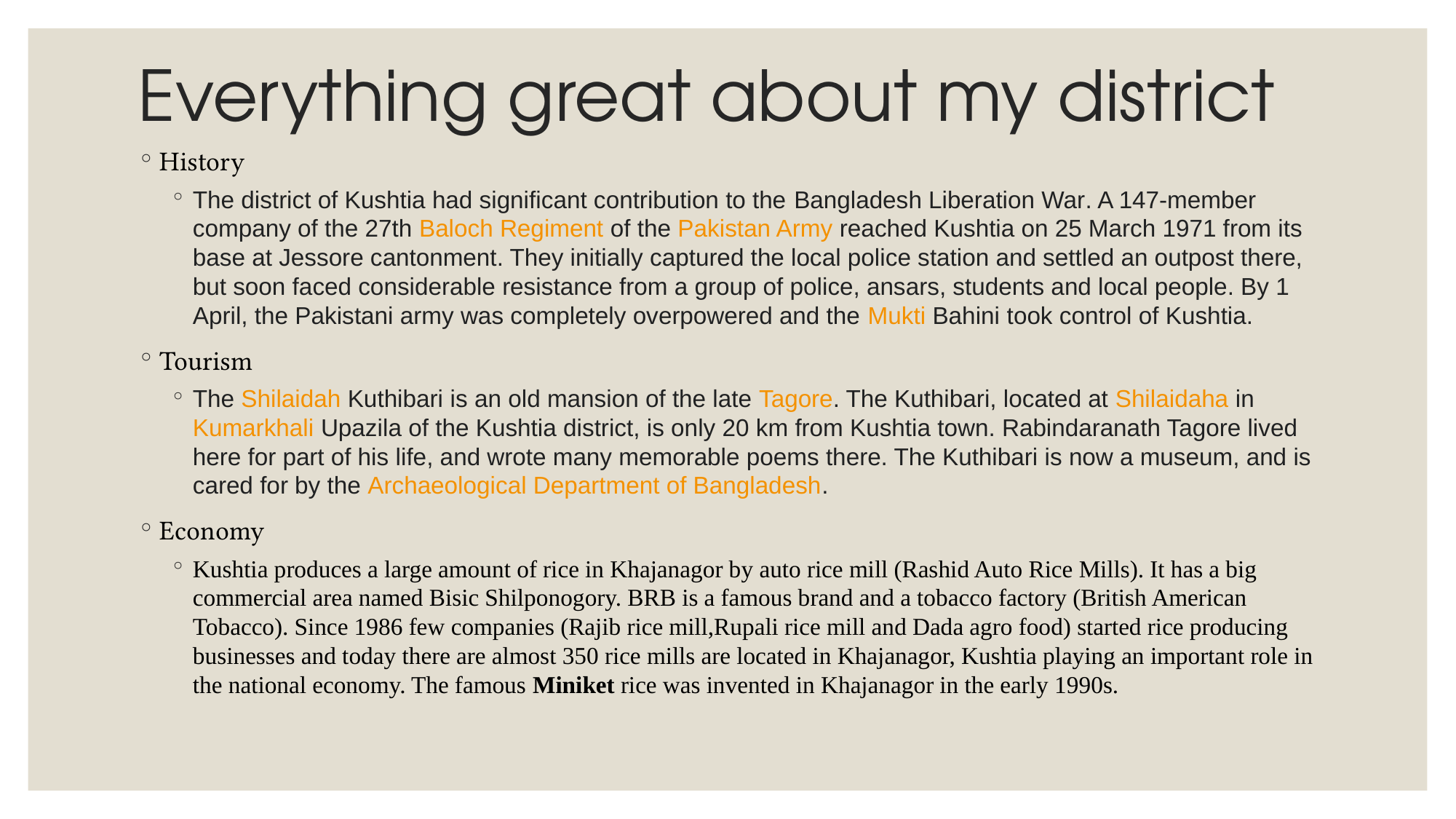

# Everything great about my district
History
The district of Kushtia had significant contribution to the Bangladesh Liberation War. A 147-member company of the 27th Baloch Regiment of the Pakistan Army reached Kushtia on 25 March 1971 from its base at Jessore cantonment. They initially captured the local police station and settled an outpost there, but soon faced considerable resistance from a group of police, ansars, students and local people. By 1 April, the Pakistani army was completely overpowered and the Mukti Bahini took control of Kushtia.
Tourism
The Shilaidah Kuthibari is an old mansion of the late Tagore. The Kuthibari, located at Shilaidaha in Kumarkhali Upazila of the Kushtia district, is only 20 km from Kushtia town. Rabindaranath Tagore lived here for part of his life, and wrote many memorable poems there. The Kuthibari is now a museum, and is cared for by the Archaeological Department of Bangladesh.
Economy
Kushtia produces a large amount of rice in Khajanagor by auto rice mill (Rashid Auto Rice Mills). It has a big commercial area named Bisic Shilponogory. BRB is a famous brand and a tobacco factory (British American Tobacco). Since 1986 few companies (Rajib rice mill,Rupali rice mill and Dada agro food) started rice producing businesses and today there are almost 350 rice mills are located in Khajanagor, Kushtia playing an important role in the national economy. The famous Miniket rice was invented in Khajanagor in the early 1990s.